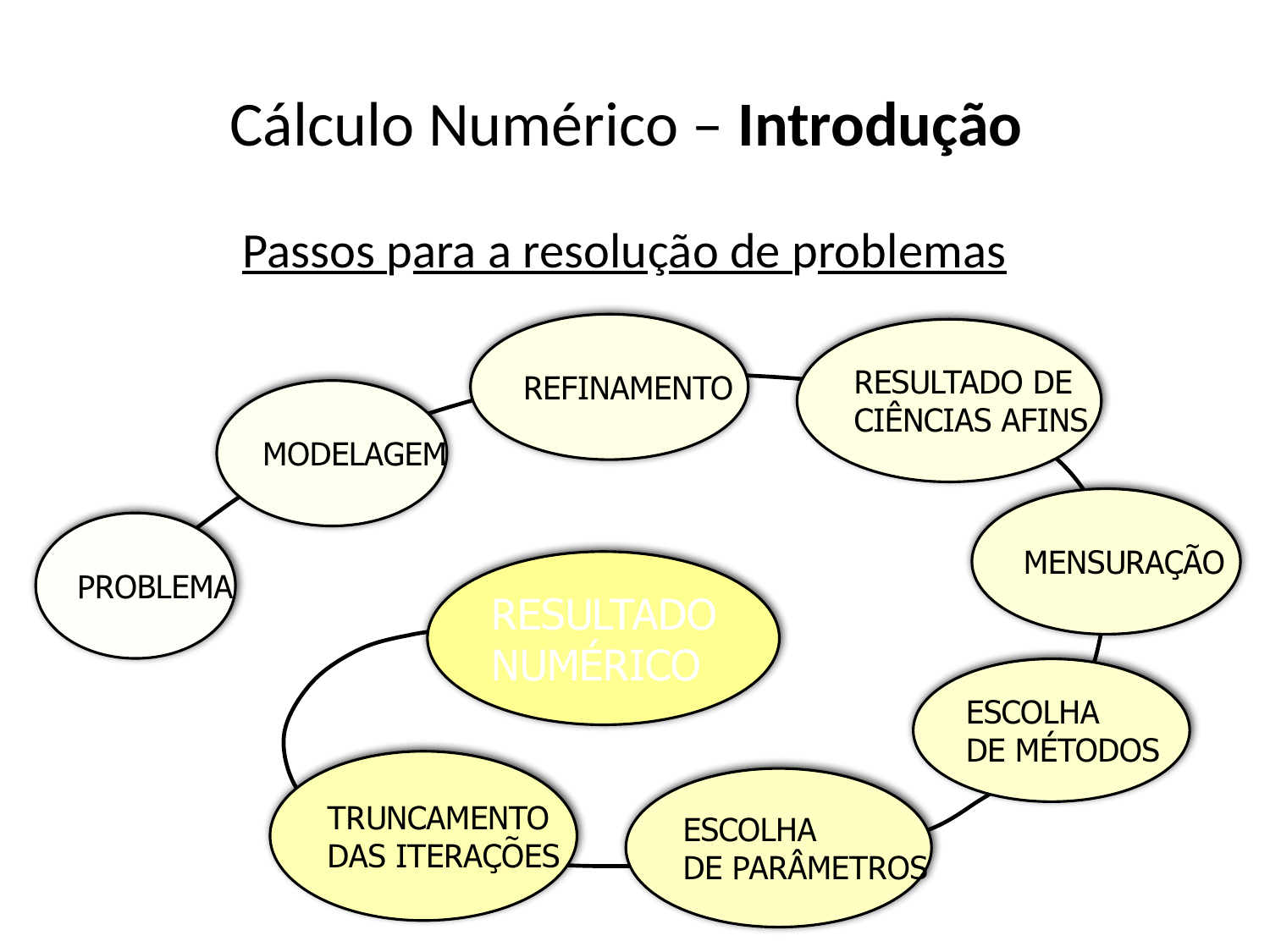

# Cálculo Numérico – Introdução
Passos para a resolução de problemas
REFINAMENTO
RESULTADO DE
CIÊNCIAS AFINS

MODELAGEM
MENSURAÇÃO
PROBLEMA
RESULTADO
NUMÉRICO
ESCOLHA
DE MÉTODOS
TRUNCAMENTO
DAS ITERAÇÕES
ESCOLHA
DE PARÂMETROS